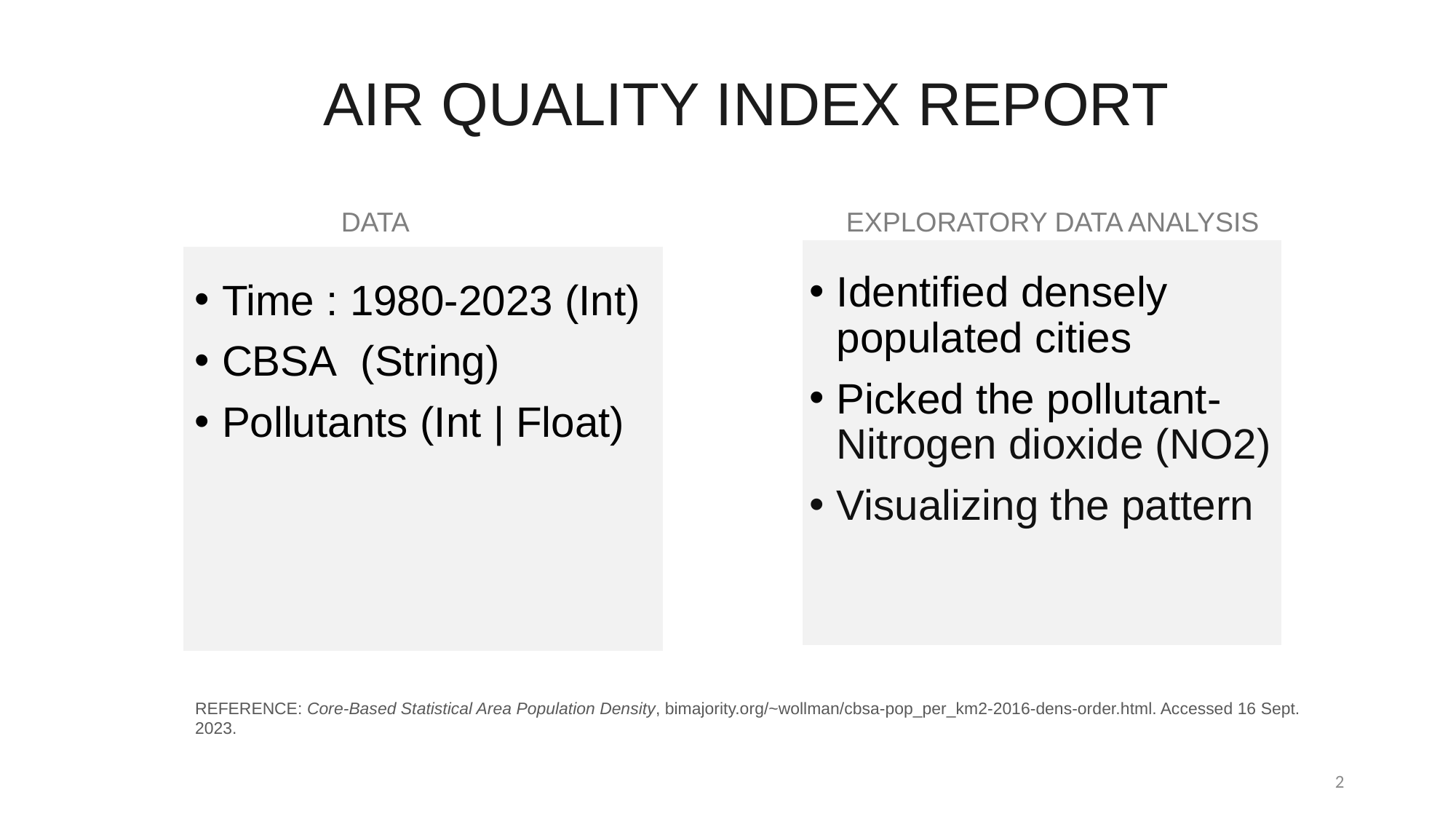

# AIR QUALITY INDEX REPORT

EXPLORATORY DATA ANALYSIS
DATA

Identified densely populated cities
Picked the pollutant-Nitrogen dioxide (NO2)
Visualizing the pattern

Time : 1980-2023 (Int)
CBSA  (String)
Pollutants (Int | Float)

REFERENCE: Core-Based Statistical Area Population Density, bimajority.org/~wollman/cbsa-pop_per_km2-2016-dens-order.html. Accessed 16 Sept. 2023.

2